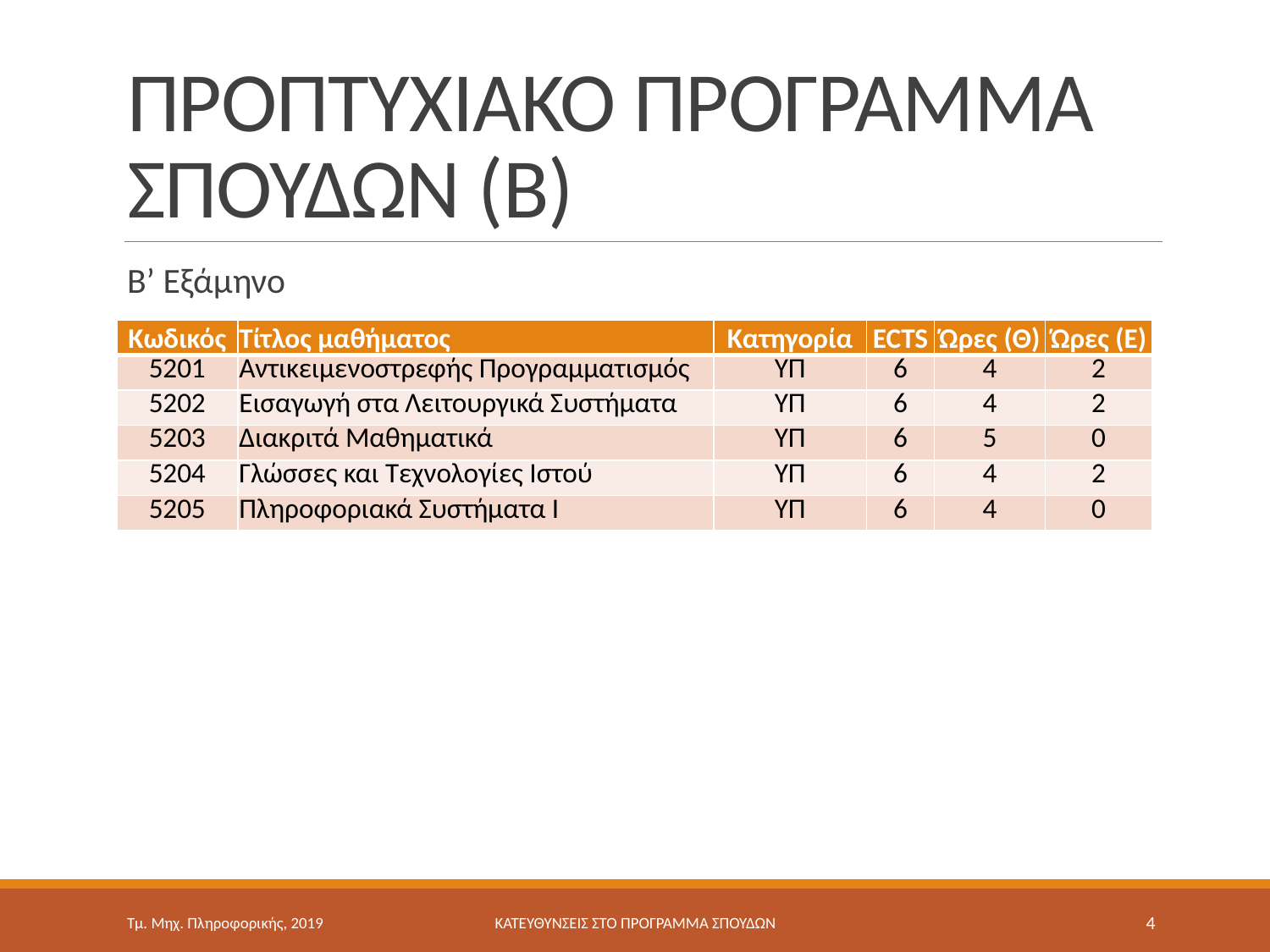

# ΠΡΟΠΤΥΧΙΑΚΟ ΠΡΟΓΡΑΜΜΑ ΣΠΟΥΔΩΝ (Β)
Β’ Εξάμηνο

| Κωδικός | Τίτλος μαθήματος | Κατηγορία | ECTS | Ώρες (Θ) | Ώρες (Ε) |
| --- | --- | --- | --- | --- | --- |
| 5201 | Αντικειμενοστρεφής Προγραμματισμός | ΥΠ | 6 | 4 | 2 |
| 5202 | Εισαγωγή στα Λειτουργικά Συστήματα | ΥΠ | 6 | 4 | 2 |
| 5203 | Διακριτά Μαθηματικά | ΥΠ | 6 | 5 | 0 |
| 5204 | Γλώσσες και Τεχνολογίες Ιστού | ΥΠ | 6 | 4 | 2 |
| 5205 | Πληροφοριακά Συστήματα Ι | ΥΠ | 6 | 4 | 0 |
Τμ. Μηχ. Πληροφορικής, 2019
ΚΑΤΕΥΘΥΝΣΕΙΣ ΣΤΟ ΠΡΟΓΡΑΜΜΑ ΣΠΟΥΔΩΝ
4